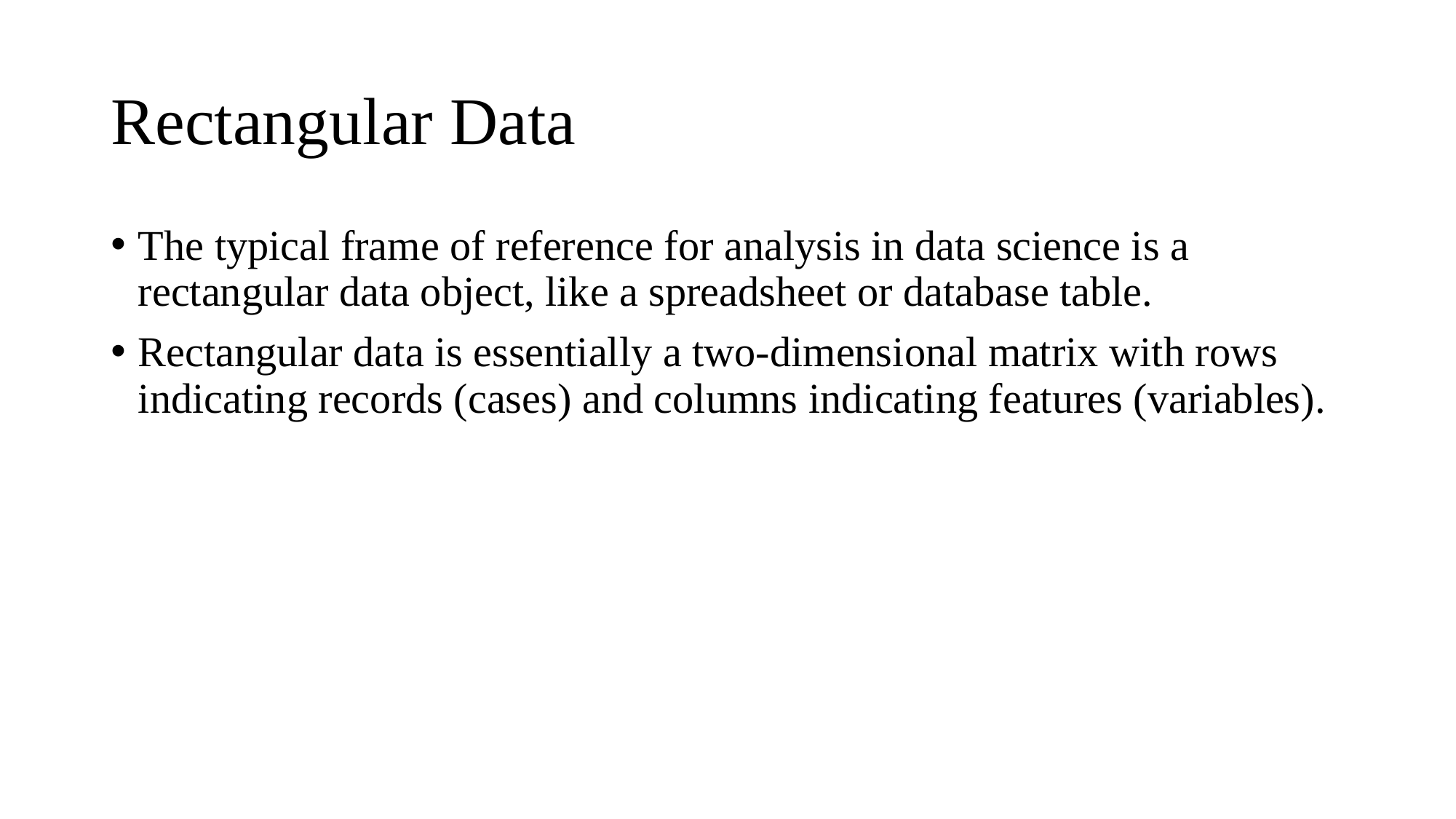

# Rectangular Data
The typical frame of reference for analysis in data science is a rectangular data object, like a spreadsheet or database table.
Rectangular data is essentially a two-dimensional matrix with rows indicating records (cases) and columns indicating features (variables).